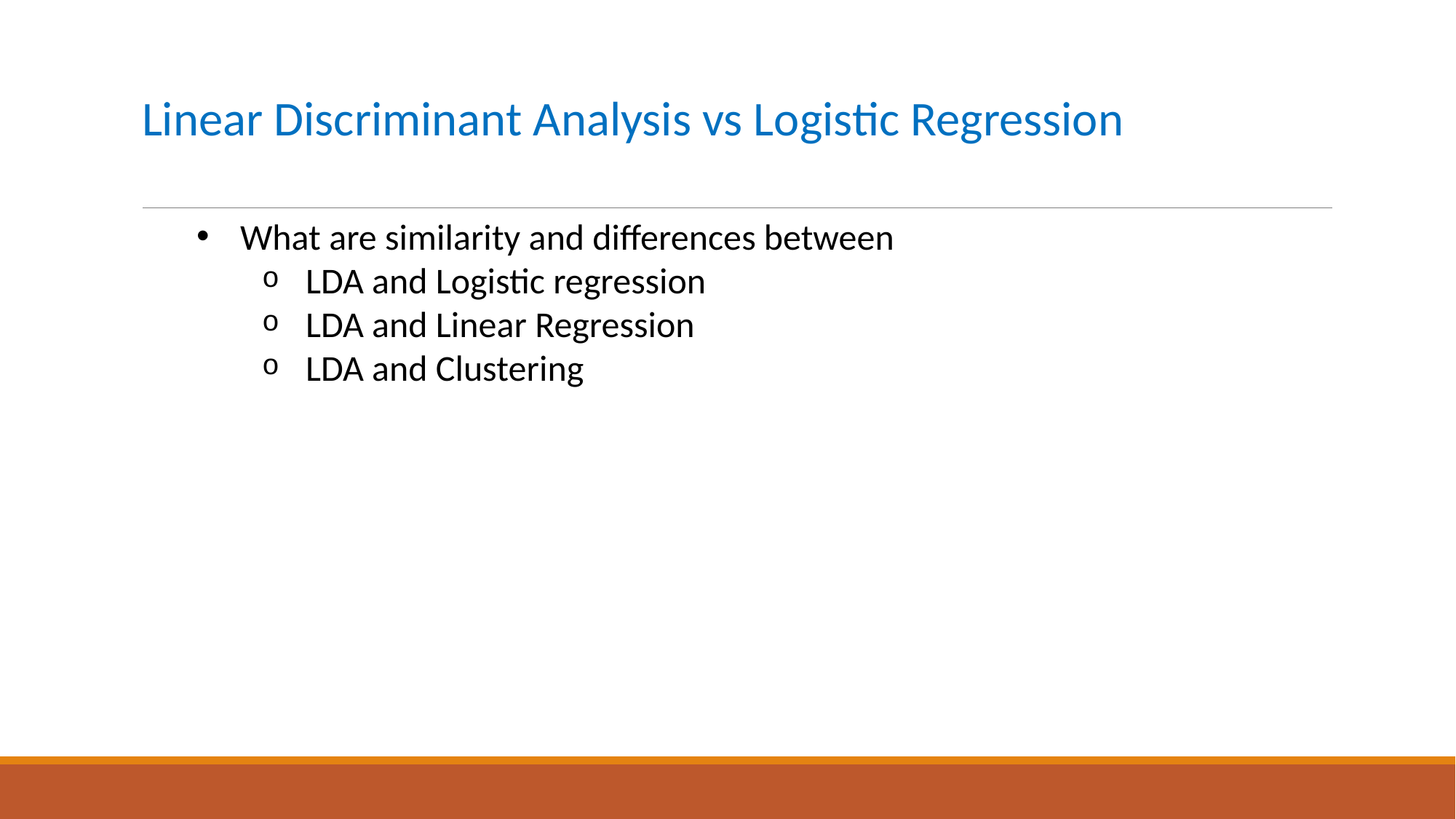

# Linear Discriminant Analysis vs Logistic Regression
What are similarity and differences between
LDA and Logistic regression
LDA and Linear Regression
LDA and Clustering